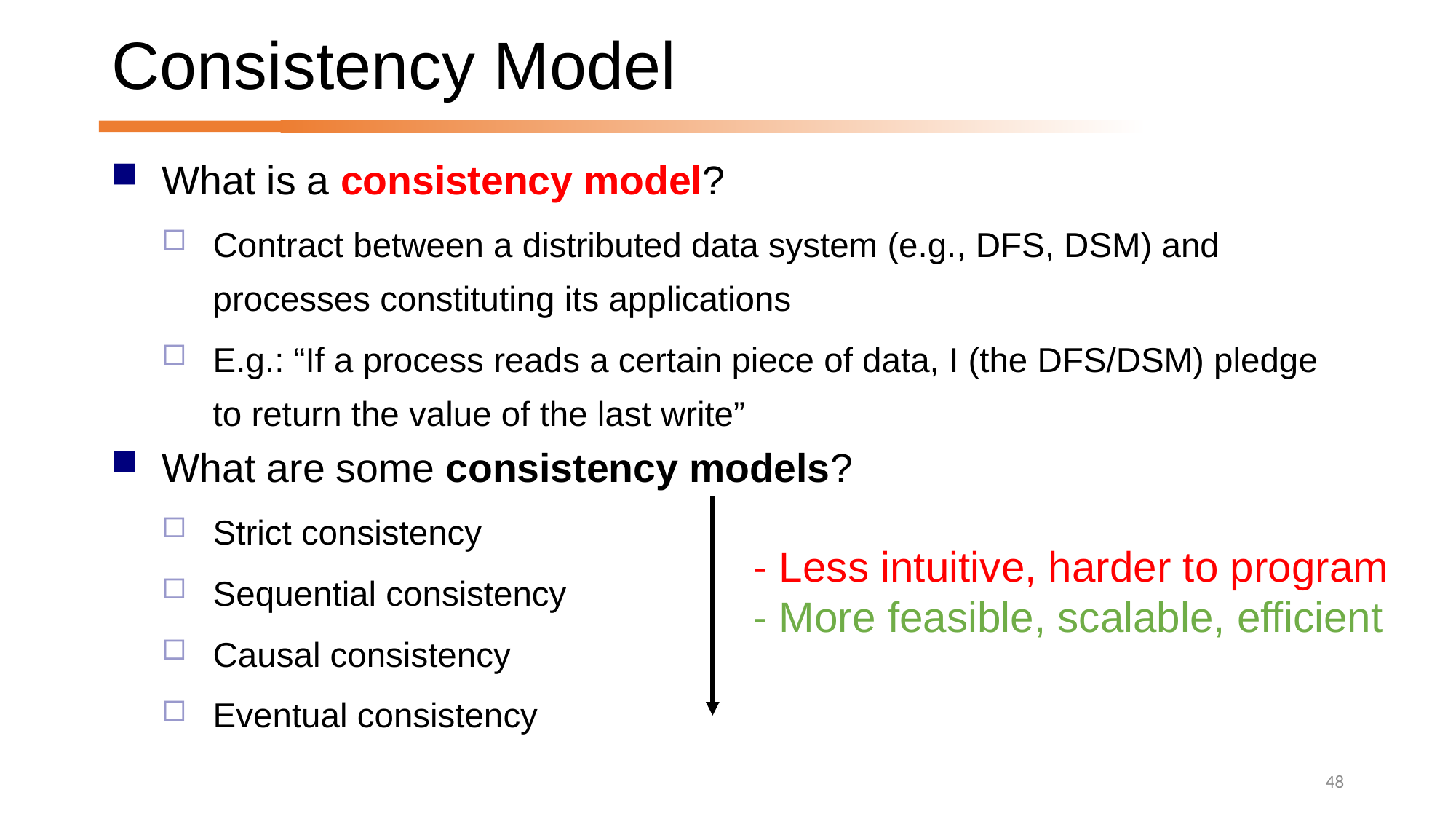

# Consistency Model
What is a consistency model?
Contract between a distributed data system (e.g., DFS, DSM) and processes constituting its applications
E.g.: “If a process reads a certain piece of data, I (the DFS/DSM) pledge to return the value of the last write”
What are some consistency models?
Strict consistency
Sequential consistency
Causal consistency
Eventual consistency
- Less intuitive, harder to program
- More feasible, scalable, efficient
48